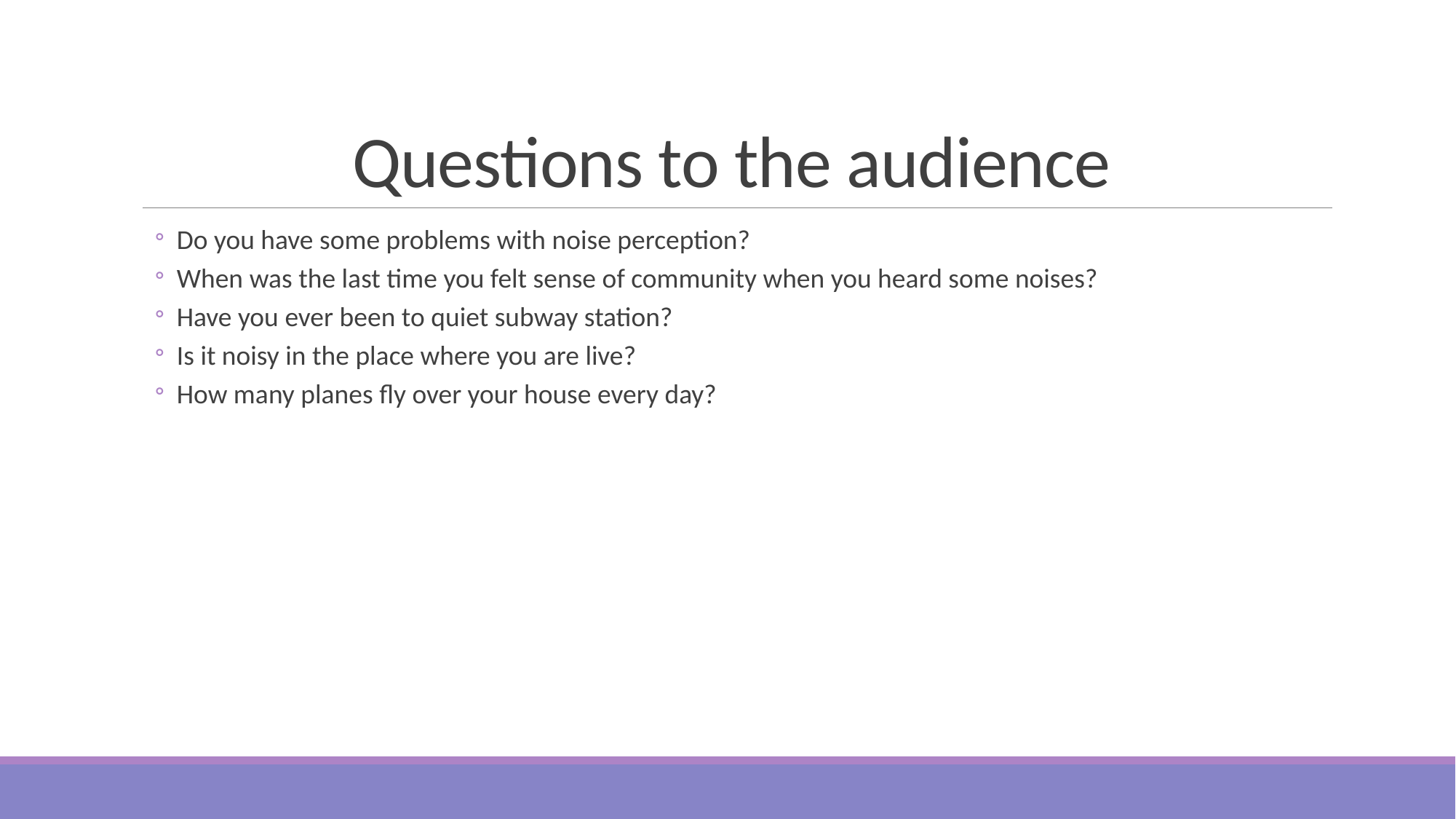

# Questions to the audience
Do you have some problems with noise perception?
When was the last time you felt sense of community when you heard some noises?
Have you ever been to quiet subway station?
Is it noisy in the place where you are live?
How many planes fly over your house every day?